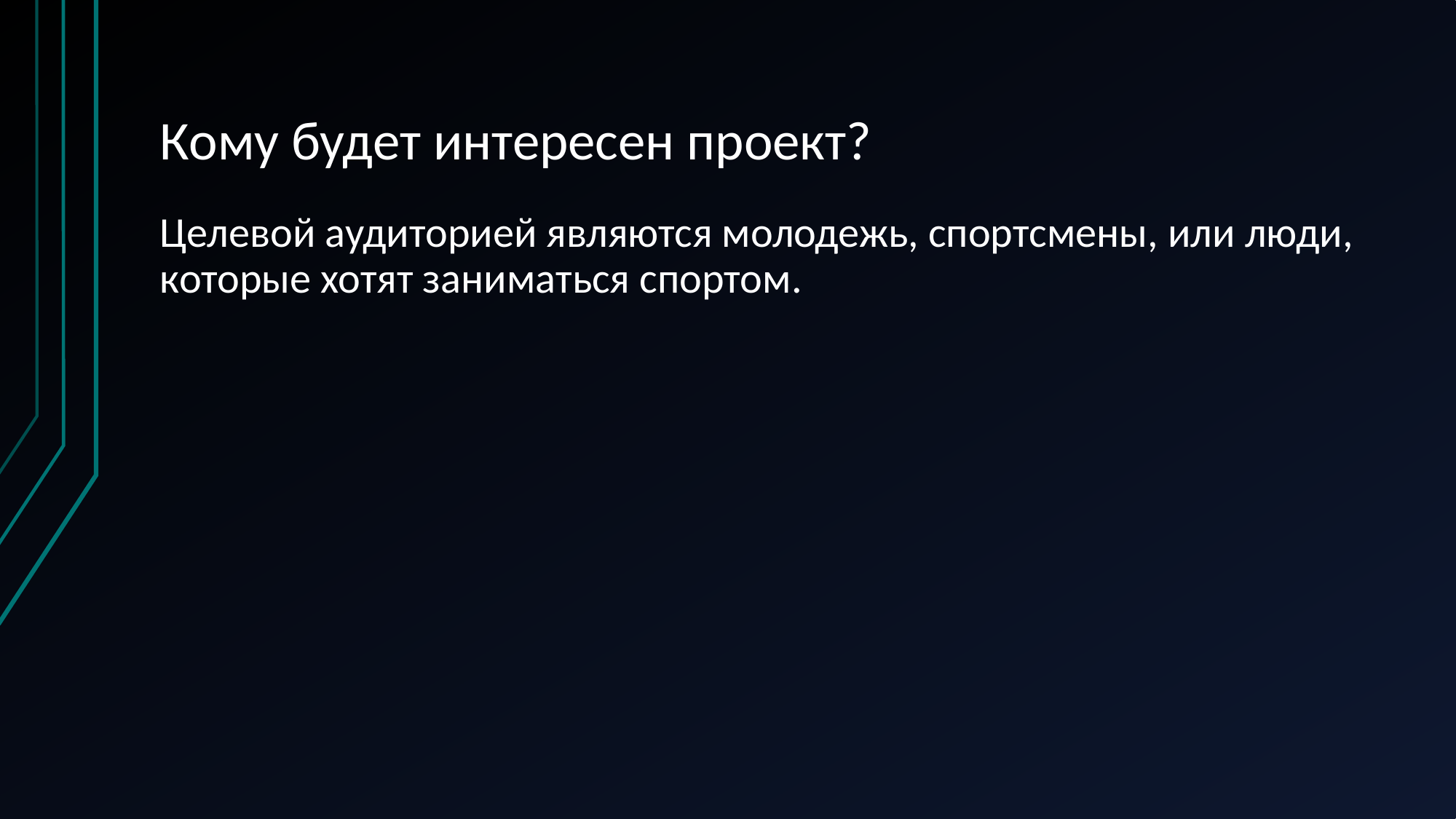

# Кому будет интересен проект?
Целевой аудиторией являются молодежь, спортсмены, или люди, которые хотят заниматься спортом.